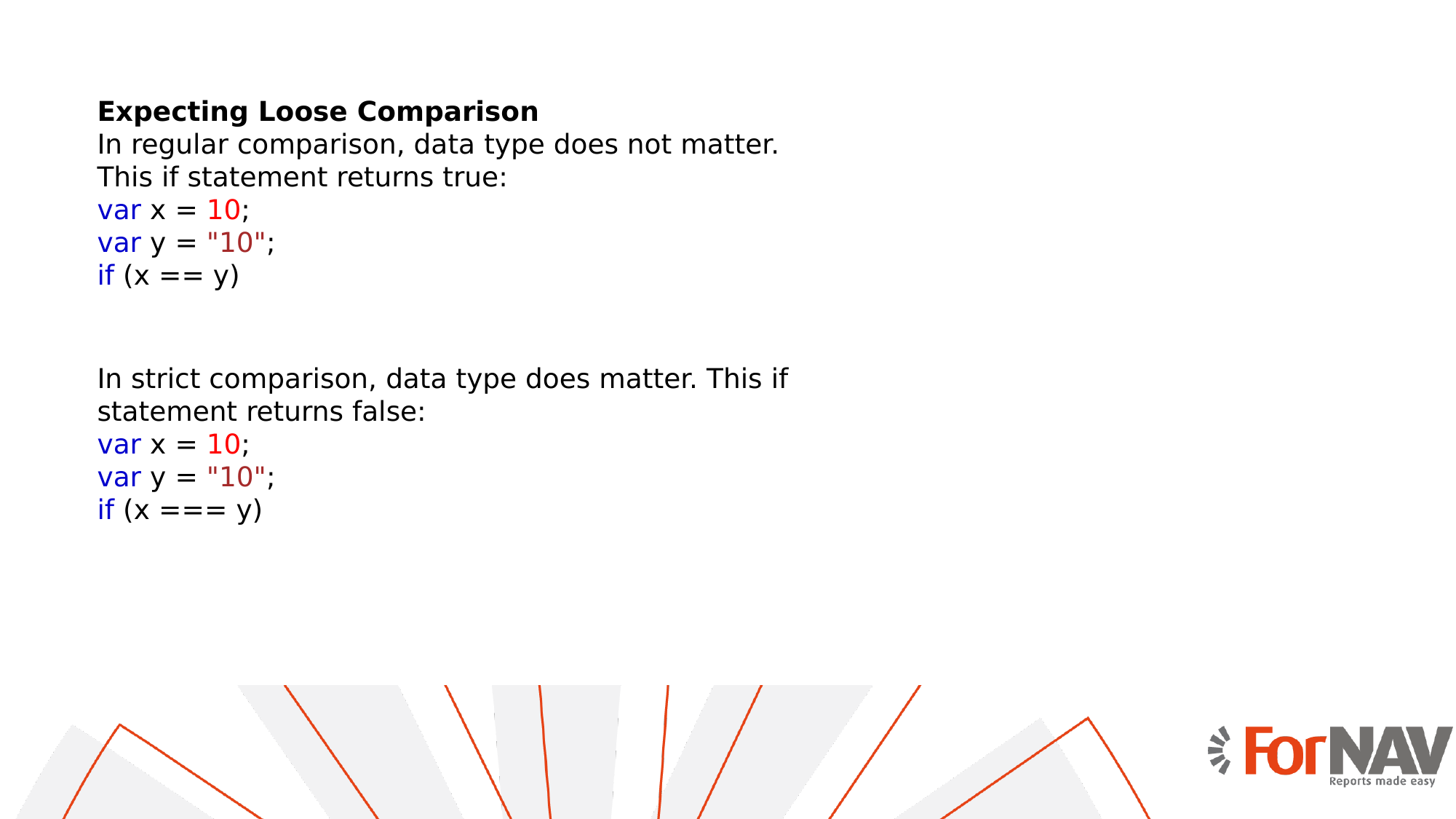

Expecting Loose Comparison
In regular comparison, data type does not matter. This if statement returns true:
var x = 10;
var y = "10";
if (x == y)
In strict comparison, data type does matter. This if statement returns false:
var x = 10;
var y = "10";
if (x === y)